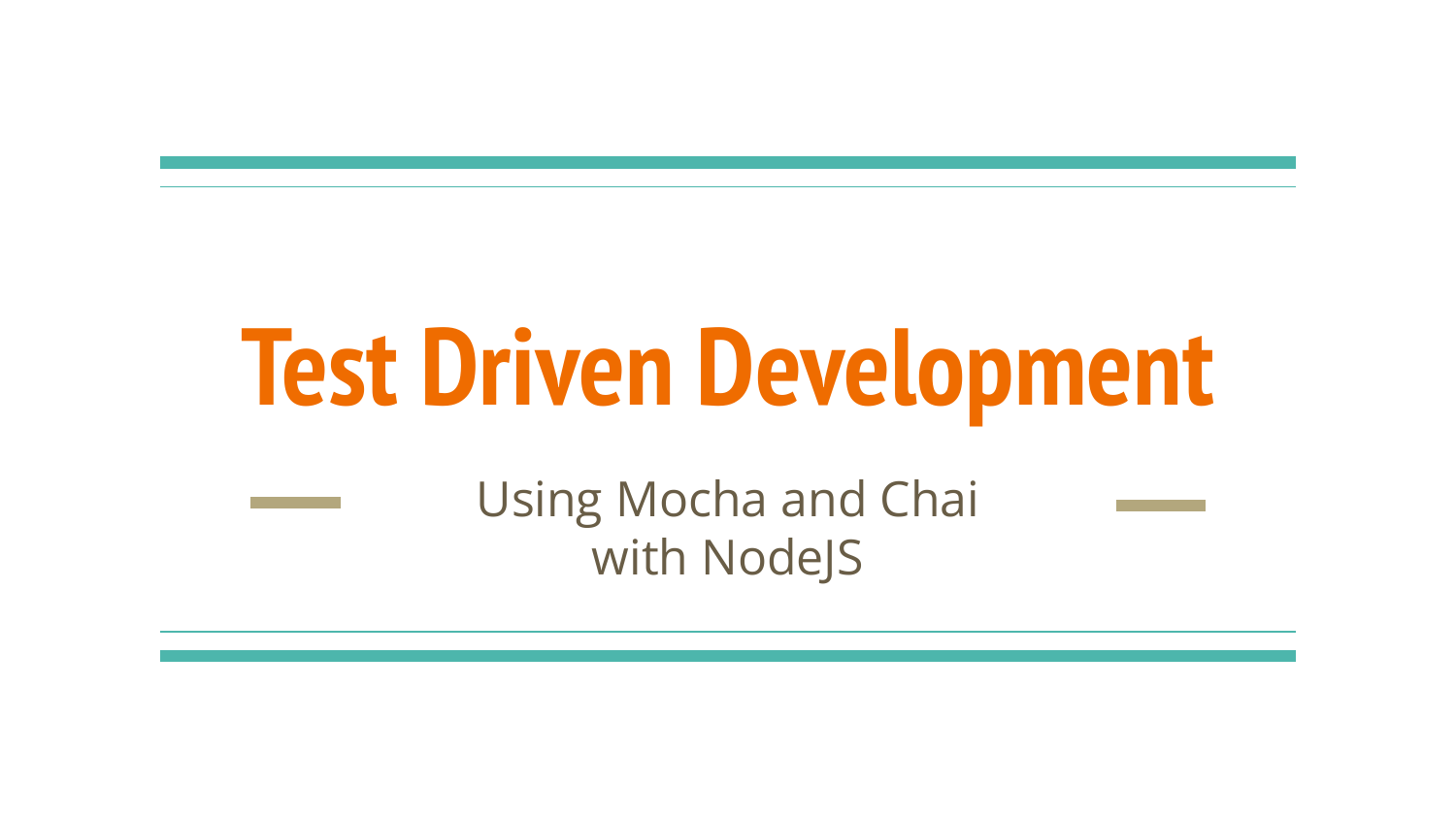

# Test Driven Development
Using Mocha and Chai
with NodeJS